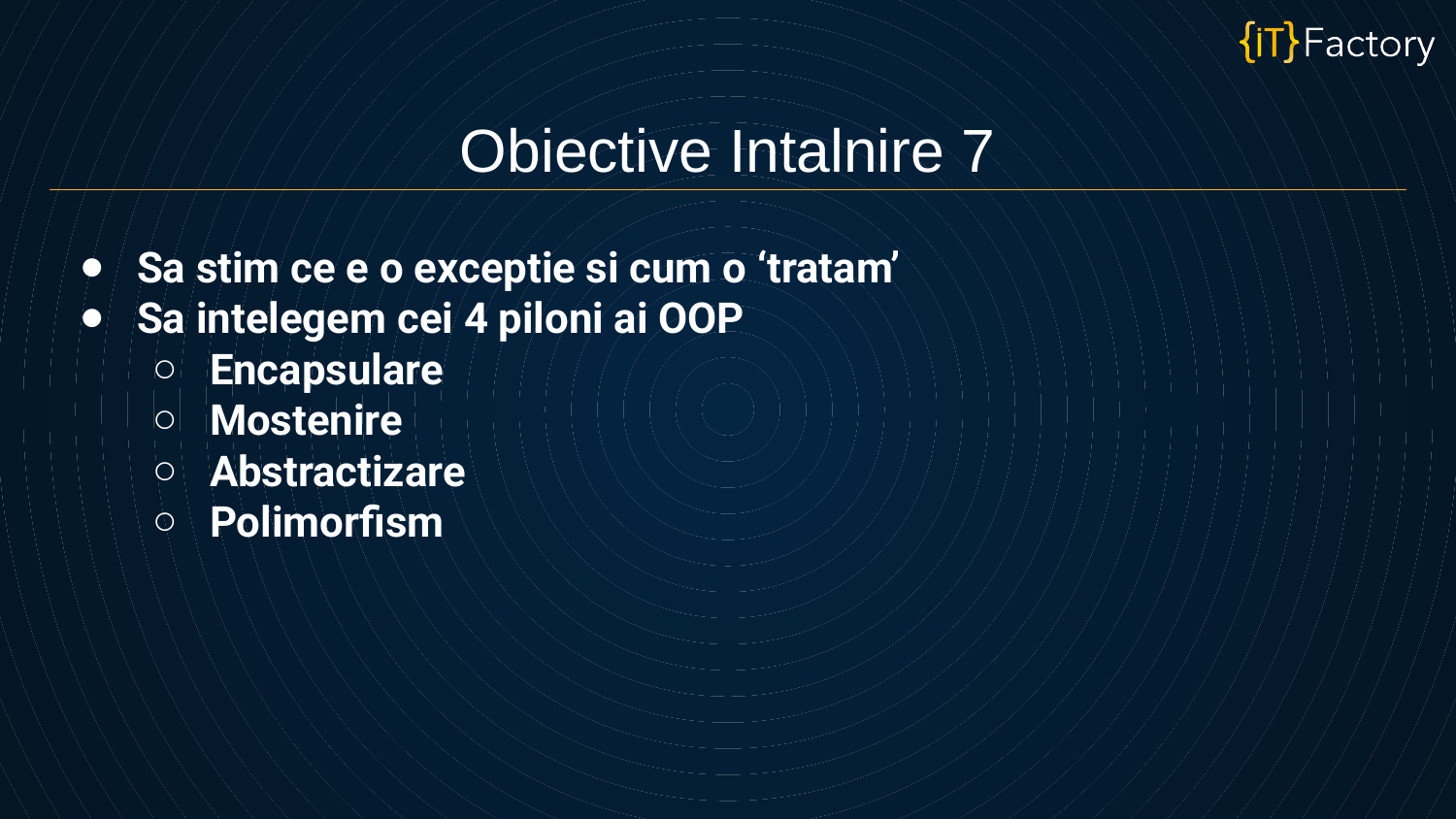

Obiective Intalnire 7
Sa stim ce e o exceptie si cum o ‘tratam’
Sa intelegem cei 4 piloni ai OOP
Encapsulare
Mostenire
Abstractizare
Polimorfism